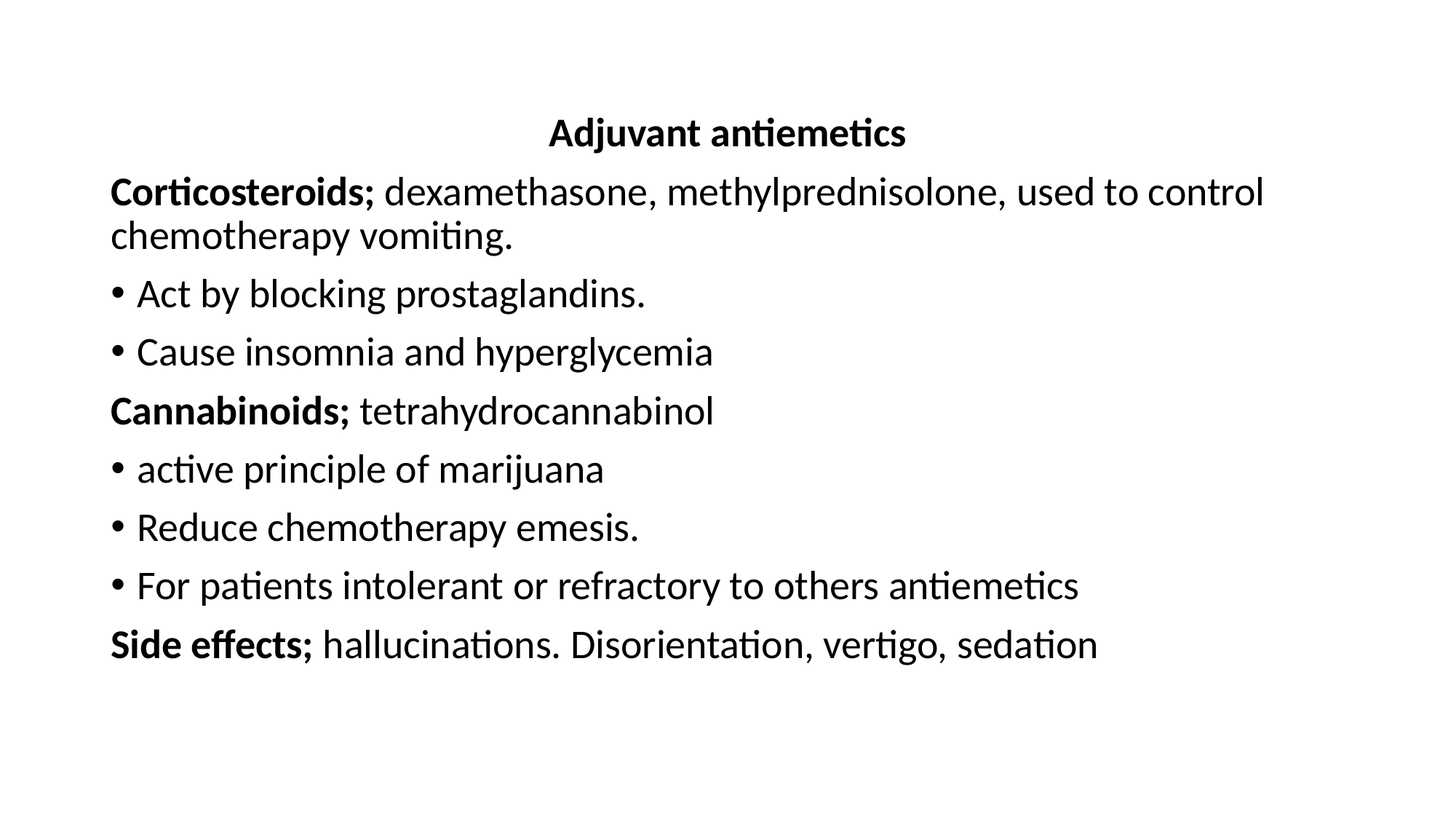

Adjuvant antiemetics
Corticosteroids; dexamethasone, methylprednisolone, used to control chemotherapy vomiting.
Act by blocking prostaglandins.
Cause insomnia and hyperglycemia
Cannabinoids; tetrahydrocannabinol
active principle of marijuana
Reduce chemotherapy emesis.
For patients intolerant or refractory to others antiemetics
Side effects; hallucinations. Disorientation, vertigo, sedation